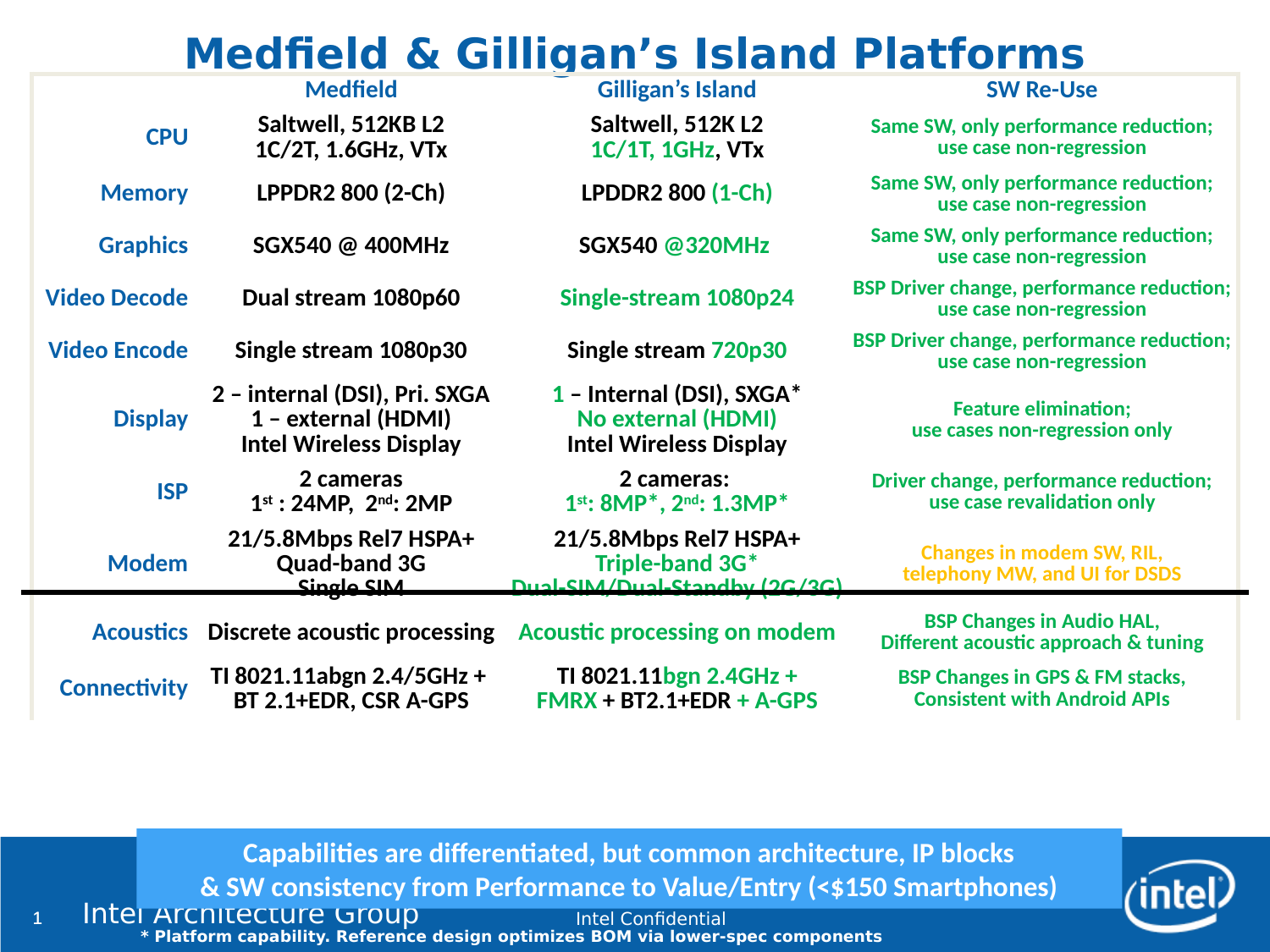

# Medfield & Gilligan’s Island Platforms
|  | Medfield | Gilligan’s Island | SW Re-Use |
| --- | --- | --- | --- |
| CPU | Saltwell, 512KB L2 1C/2T, 1.6GHz, VTx | Saltwell, 512K L2 1C/1T, 1GHz, VTx | Same SW, only performance reduction; use case non-regression |
| Memory | LPPDR2 800 (2-Ch) | LPDDR2 800 (1-Ch) | Same SW, only performance reduction; use case non-regression |
| Graphics | SGX540 @ 400MHz | SGX540 @320MHz | Same SW, only performance reduction; use case non-regression |
| Video Decode | Dual stream 1080p60 | Single-stream 1080p24 | BSP Driver change, performance reduction; use case non-regression |
| Video Encode | Single stream 1080p30 | Single stream 720p30 | BSP Driver change, performance reduction; use case non-regression |
| Display | 2 – internal (DSI), Pri. SXGA 1 – external (HDMI) Intel Wireless Display | 1 – Internal (DSI), SXGA\* No external (HDMI) Intel Wireless Display | Feature elimination; use cases non-regression only |
| ISP | 2 cameras 1st : 24MP, 2nd: 2MP | 2 cameras: 1st: 8MP\*, 2nd: 1.3MP\* | Driver change, performance reduction; use case revalidation only |
| Modem | 21/5.8Mbps Rel7 HSPA+ Quad-band 3G Single SIM | 21/5.8Mbps Rel7 HSPA+ Triple-band 3G\* Dual-SIM/Dual-Standby (2G/3G) | Changes in modem SW, RIL, telephony MW, and UI for DSDS |
| Acoustics | Discrete acoustic processing | Acoustic processing on modem | BSP Changes in Audio HAL, Different acoustic approach & tuning |
| Connectivity | TI 8021.11abgn 2.4/5GHz + BT 2.1+EDR, CSR A-GPS | TI 8021.11bgn 2.4GHz + FMRX + BT2.1+EDR + A-GPS | BSP Changes in GPS & FM stacks, Consistent with Android APIs |
Capabilities are differentiated, but common architecture, IP blocks
& SW consistency from Performance to Value/Entry (<$150 Smartphones)
* Platform capability. Reference design optimizes BOM via lower-spec components